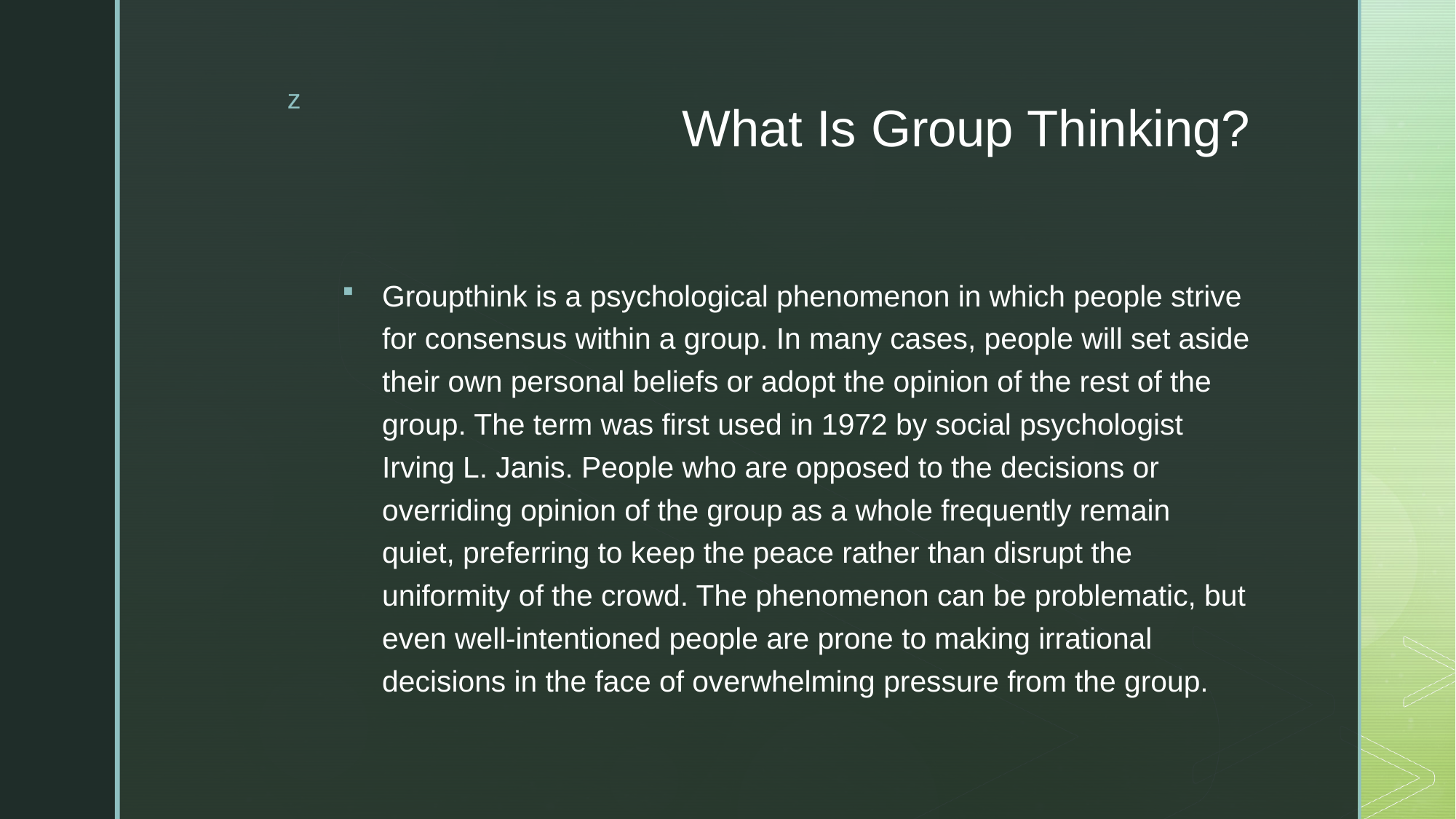

# What Is Group Thinking?
Groupthink is a psychological phenomenon in which people strive for consensus within a group. In many cases, people will set aside their own personal beliefs or adopt the opinion of the rest of the group. The term was first used in 1972 by social psychologist Irving L. Janis. People who are opposed to the decisions or overriding opinion of the group as a whole frequently remain quiet, preferring to keep the peace rather than disrupt the uniformity of the crowd. The phenomenon can be problematic, but even well-intentioned people are prone to making irrational decisions in the face of overwhelming pressure from the group.